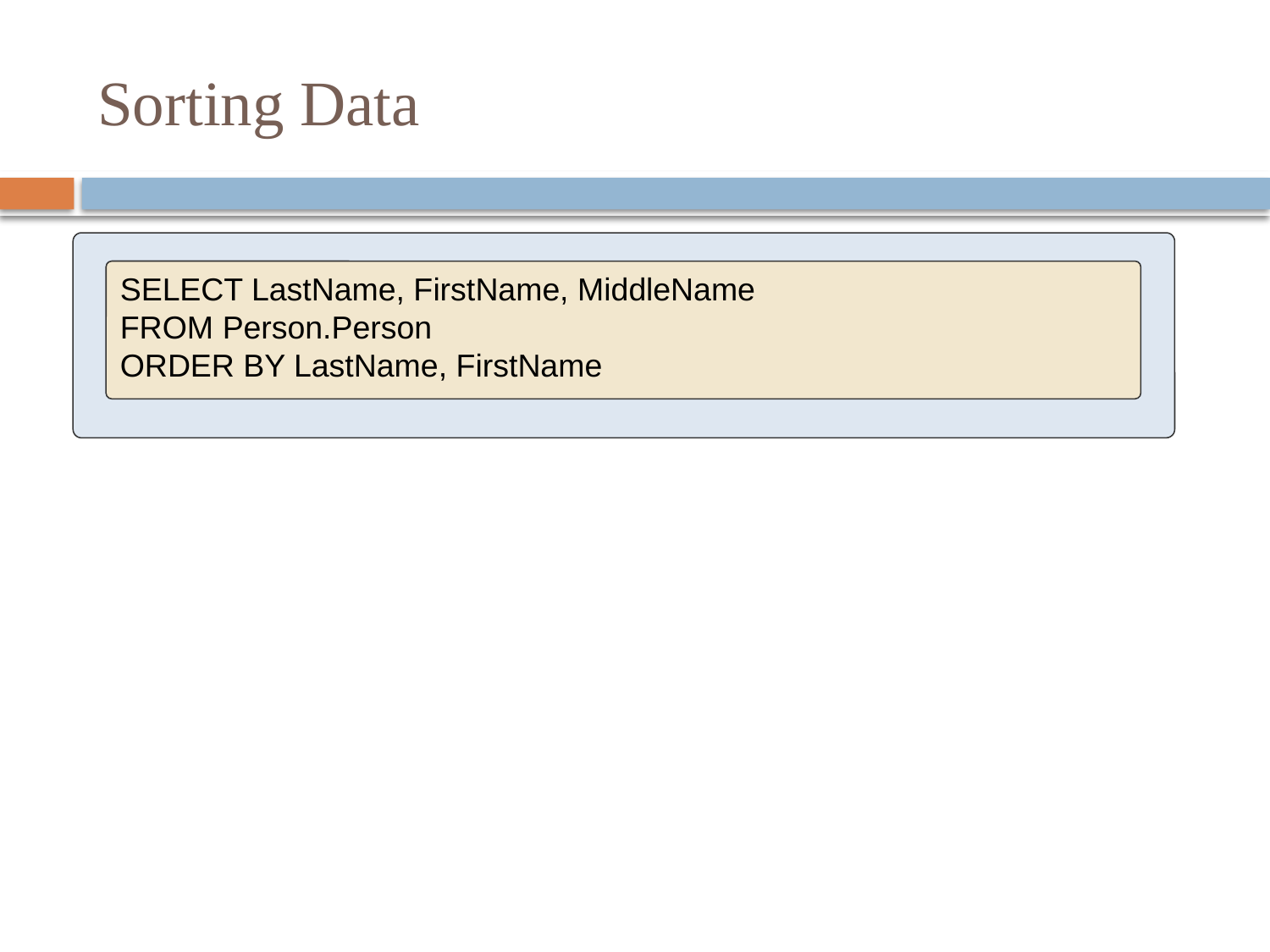

# Sorting Data

SELECT LastName, FirstName, MiddleName
FROM Person.Person
ORDER BY LastName, FirstName